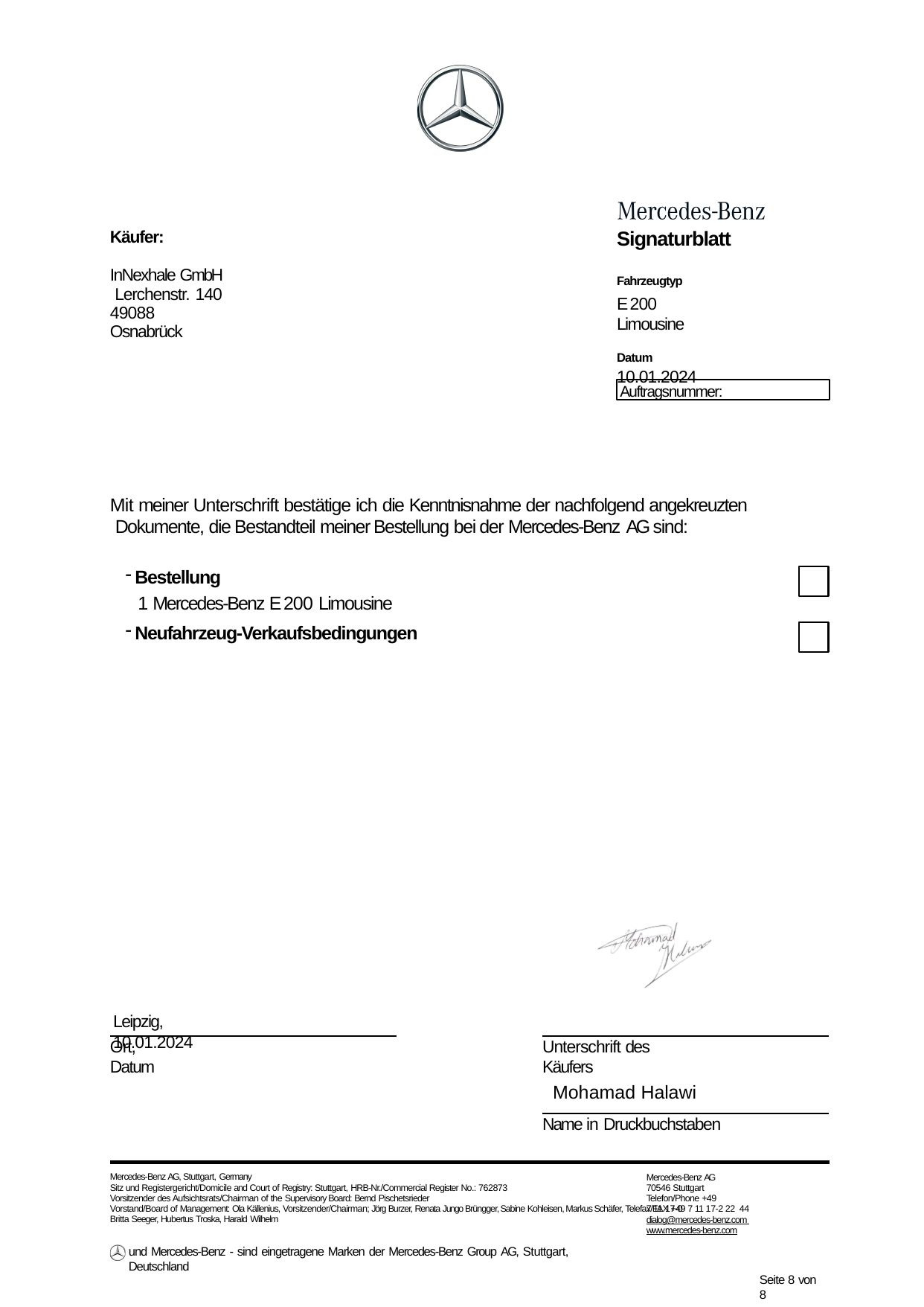

Signaturblatt
Käufer:
InNexhale GmbH  Lerchenstr. 140
49088 Osnabrück
Fahrzeugtyp
E 200 Limousine
Datum
10.01.2024
Auftragsnummer:
Mit meiner Unterschrift bestätige ich die Kenntnisnahme der nachfolgend angekreuzten  Dokumente, die Bestandteil meiner Bestellung bei der Mercedes-Benz AG sind:

Bestellung
1 Mercedes-Benz E 200 Limousine
Neufahrzeug-Verkaufsbedingungen

Leipzig, 10.01.2024
Ort, Datum
Unterschrift des Käufers

Mohamad Halawi
Name in Druckbuchstaben

Mercedes-Benz AG, Stuttgart, Germany
Sitz und Registergericht/Domicile and Court of Registry: Stuttgart, HRB-Nr./Commercial Register No.: 762873  Vorsitzender des Aufsichtsrats/Chairman of the Supervisory Board: Bernd Pischetsrieder
Mercedes-Benz AG  70546 Stuttgart
Telefon/Phone +49 7 11 17-0
Vorstand/Board of Management: Ola Källenius, Vorsitzender/Chairman; Jörg Burzer, Renata Jungo Brüngger, Sabine Kohleisen, Markus Schäfer, Telefax/FAX +49 7 11 17-2 22 44
Britta Seeger, Hubertus Troska, Harald Wilhelm
dialog@mercedes-benz.com  www.mercedes-benz.com
und Mercedes-Benz - sind eingetragene Marken der Mercedes-Benz Group AG, Stuttgart, Deutschland

Seite 8 von 8